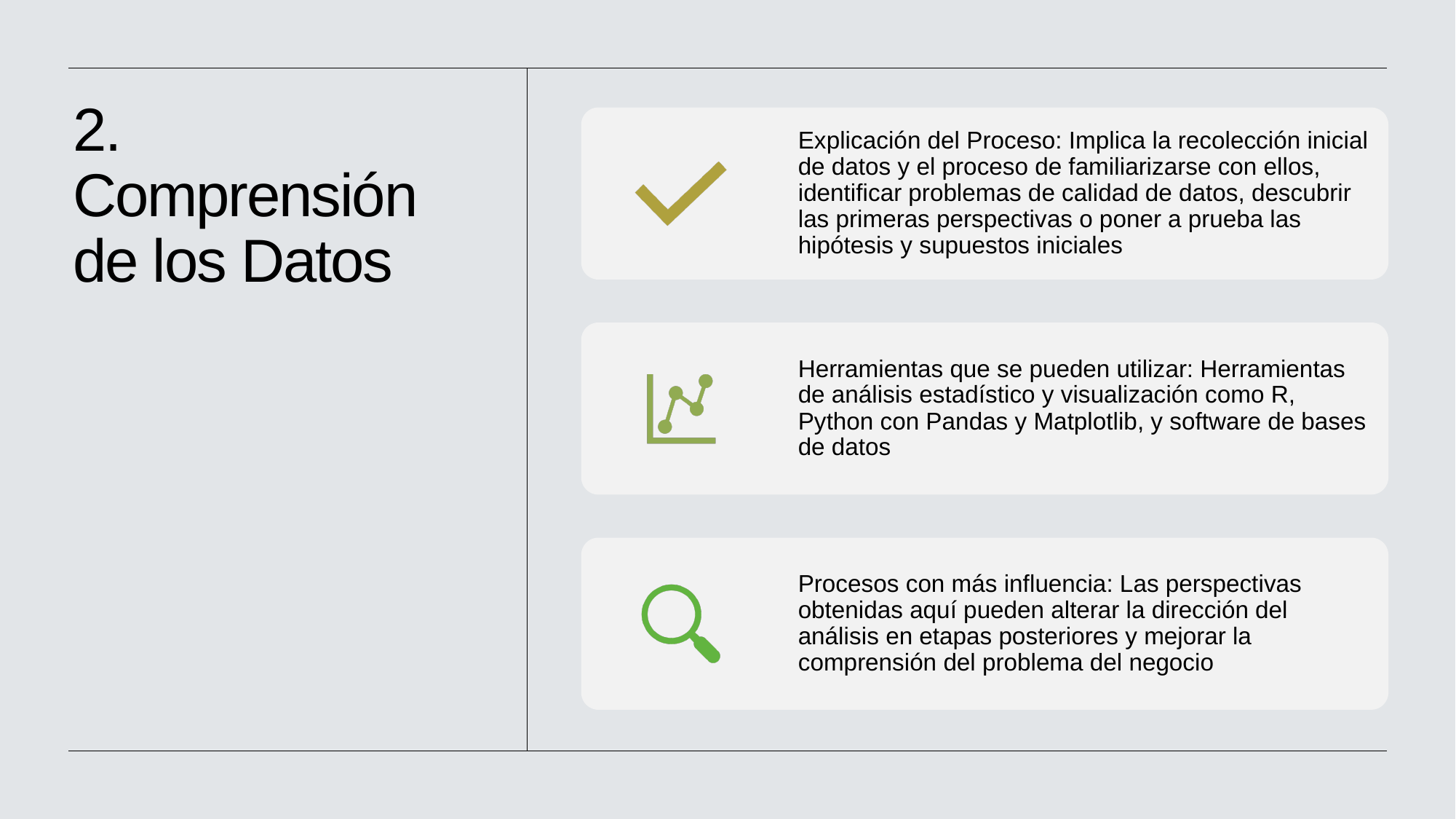

# 2. Comprensión de los Datos
Explicación del Proceso: Implica la recolección inicial de datos y el proceso de familiarizarse con ellos, identificar problemas de calidad de datos, descubrir las primeras perspectivas o poner a prueba las hipótesis y supuestos iniciales
Herramientas que se pueden utilizar: Herramientas de análisis estadístico y visualización como R, Python con Pandas y Matplotlib, y software de bases de datos
Procesos con más influencia: Las perspectivas obtenidas aquí pueden alterar la dirección del análisis en etapas posteriores y mejorar la comprensión del problema del negocio